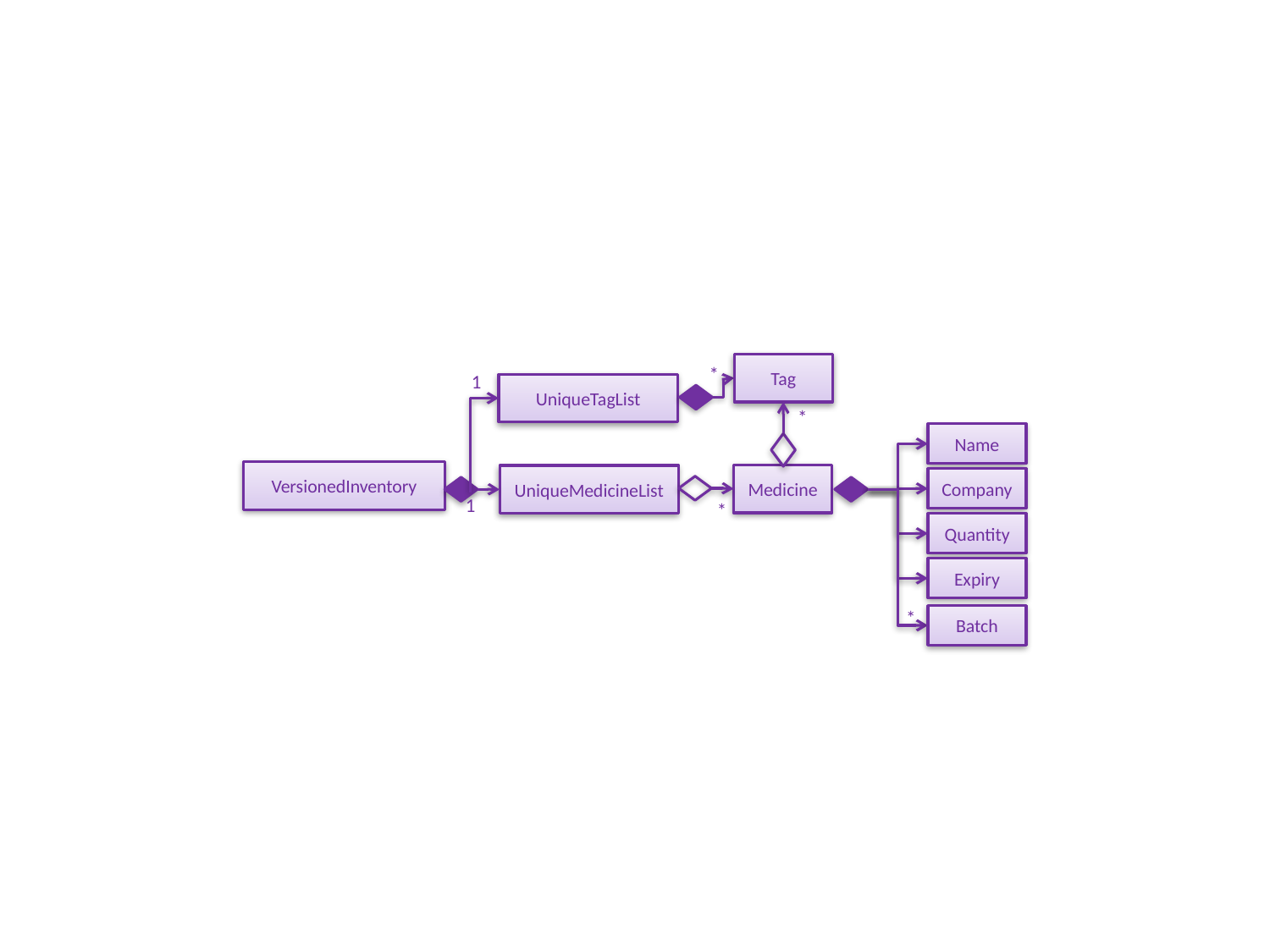

Tag
*
1
UniqueTagList

*
Name

VersionedInventory
Medicine
UniqueMedicineList
Company

1
*
Quantity
Expiry
*
Batch